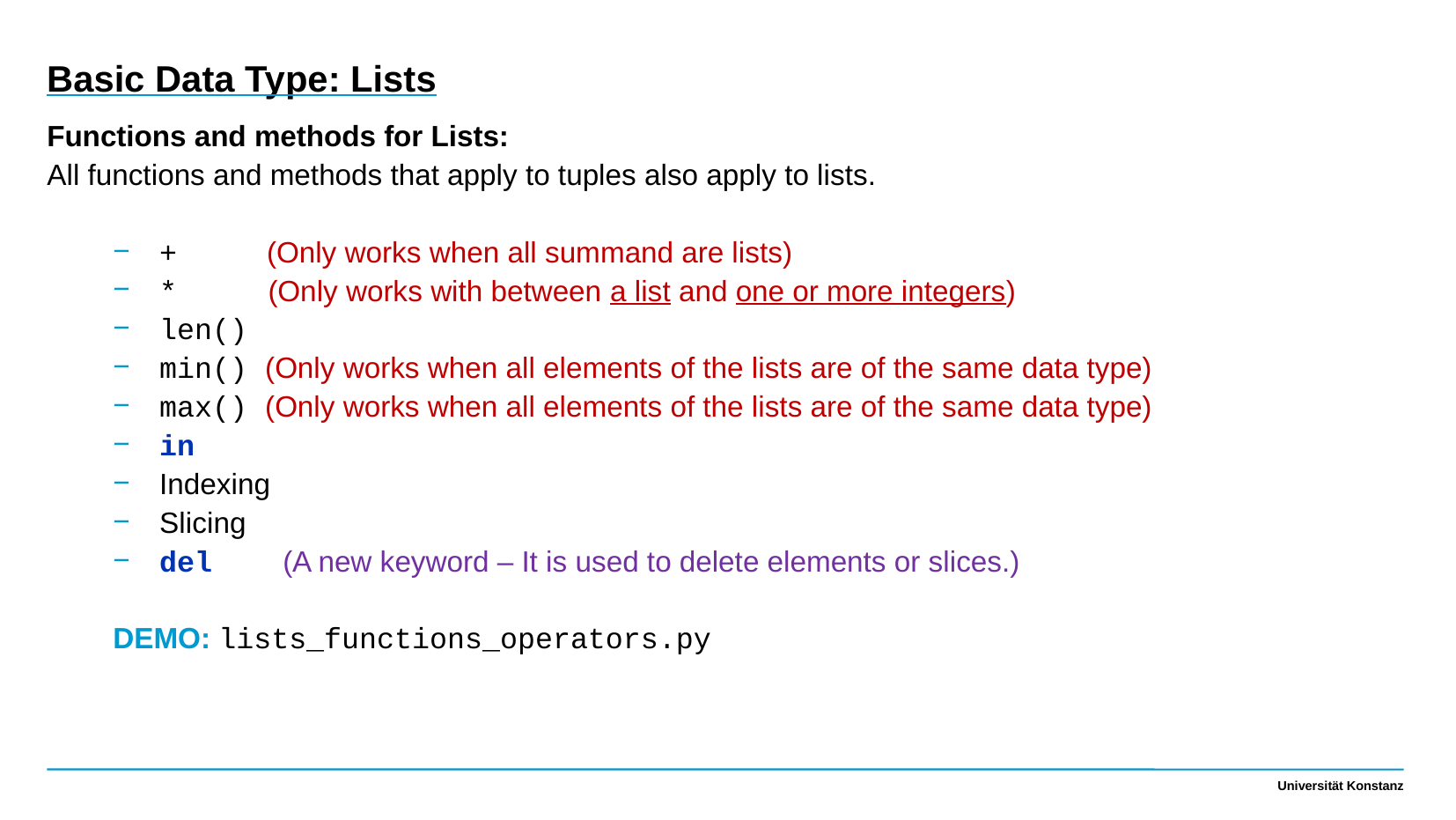

Basic Data Type: Lists
Functions and methods for Lists:
All functions and methods that apply to tuples also apply to lists.

+           (Only works when all summand are lists)
*          (Only works with between a list and one or more integers)
len()
min() (Only works when all elements of the lists are of the same data type)
max() (Only works when all elements of the lists are of the same data type)
in
Indexing
Slicing
del    (A new keyword – It is used to delete elements or slices.)

DEMO: lists_functions_operators.py